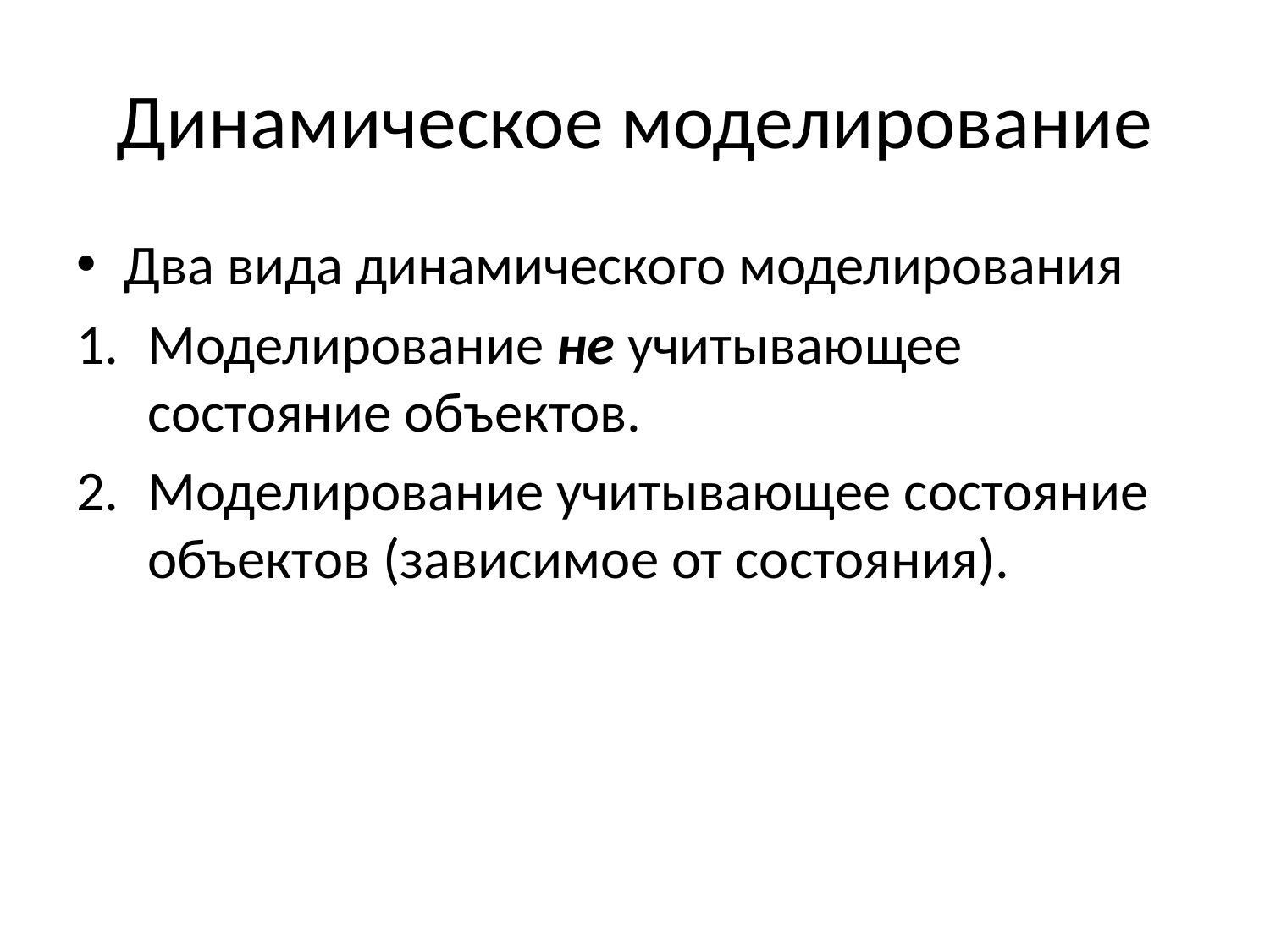

# Динамическое моделирование
Два вида динамического моделирования
Моделирование не учитывающее состояние объектов.
Моделирование учитывающее состояние объектов (зависимое от состояния).